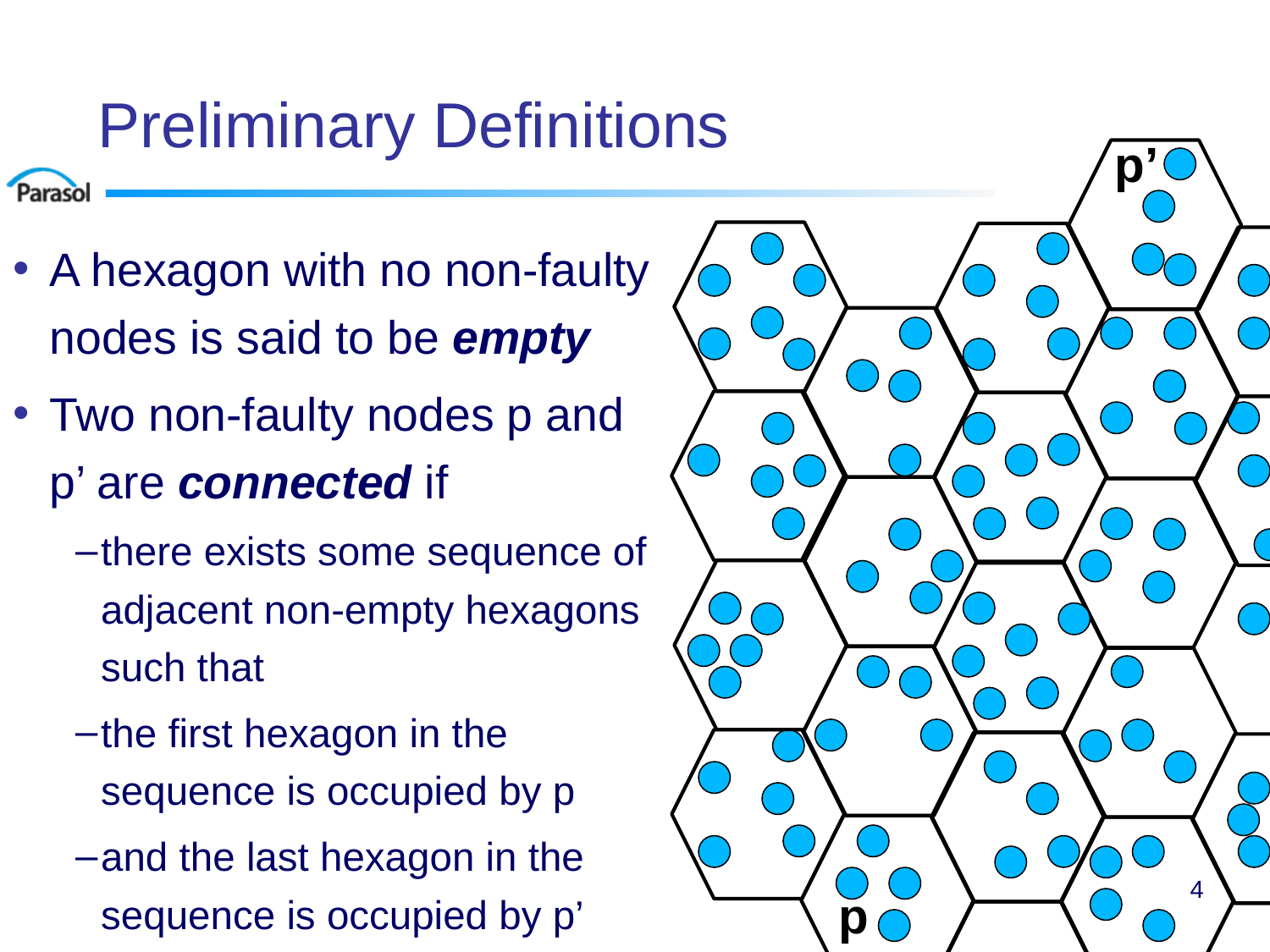

# Preliminary Definitions
p’

A hexagon with no non-faulty nodes is said to be empty
Two non-faulty nodes p and p’ are connected if
there exists some sequence of adjacent non-empty hexagons such that
the first hexagon in the sequence is occupied by p
and the last hexagon in the sequence is occupied by p’

4

p